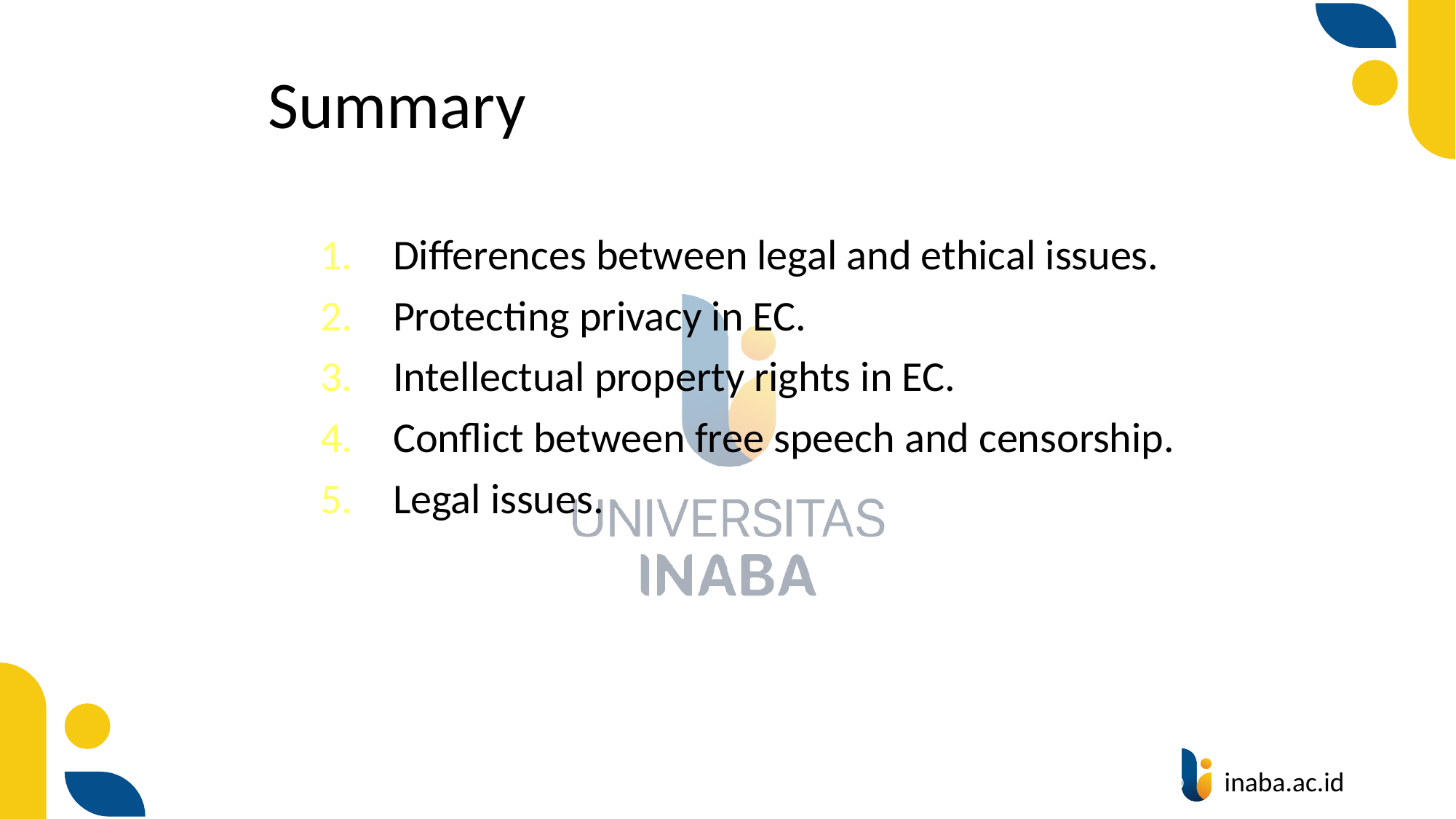

# Summary
Differences between legal and ethical issues.
Protecting privacy in EC.
Intellectual property rights in EC.
Conflict between free speech and censorship.
Legal issues.
90
© Prentice Hall 2020